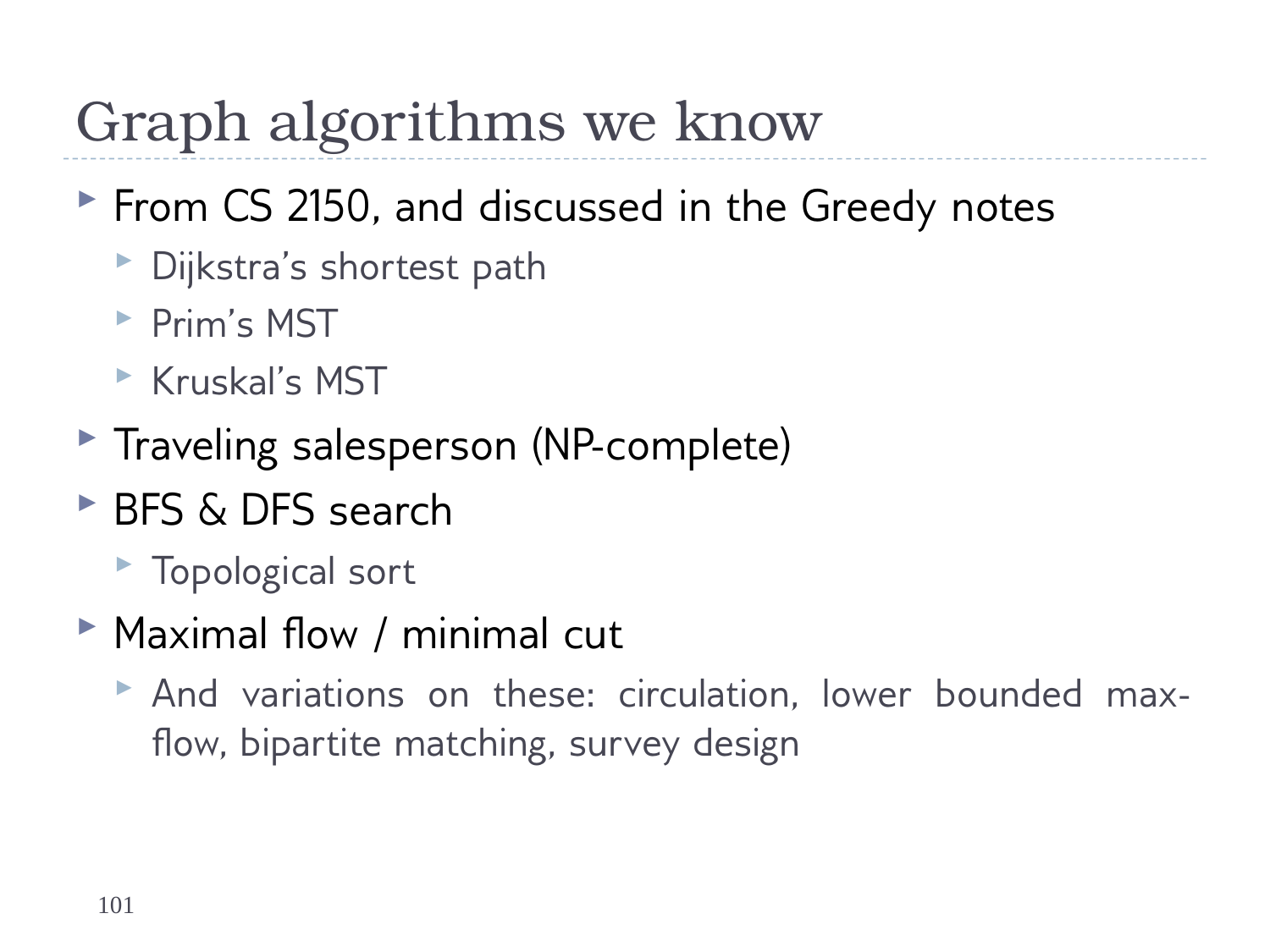

# Graph algorithms we know
From CS 2150, and discussed in the Greedy notes
Dijkstra’s shortest path
Prim’s MST
Kruskal’s MST
Traveling salesperson (NP-complete)
BFS & DFS search
Topological sort
Maximal flow / minimal cut
And variations on these: circulation, lower bounded max-flow, bipartite matching, survey design
101